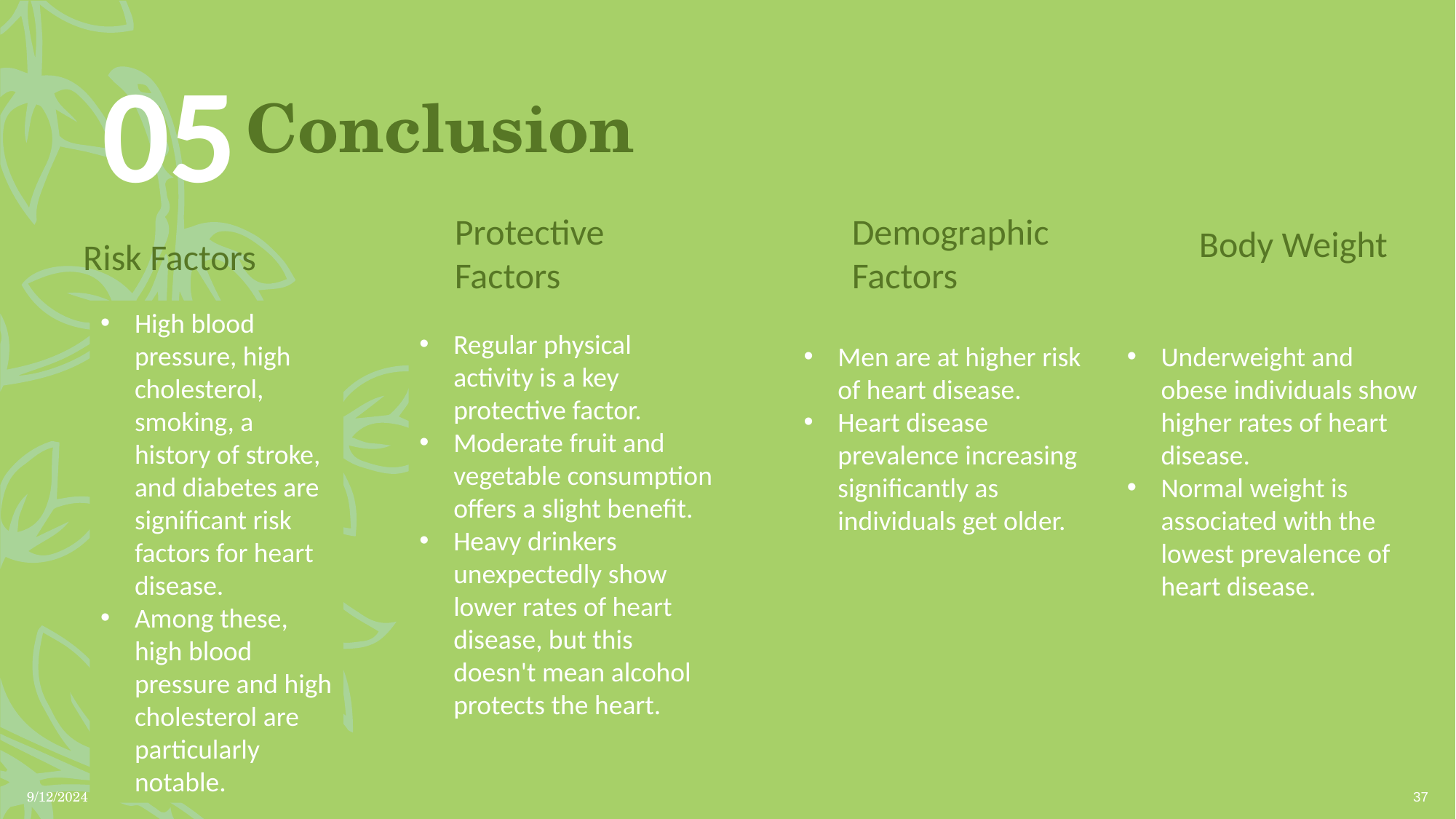

05
# Conclusion
Protective Factors
Demographic Factors
Body Weight
Risk Factors
High blood pressure, high cholesterol, smoking, a history of stroke, and diabetes are significant risk factors for heart disease.
Among these, high blood pressure and high cholesterol are particularly notable.
Regular physical activity is a key protective factor.
Moderate fruit and vegetable consumption offers a slight benefit.
Heavy drinkers unexpectedly show lower rates of heart disease, but this doesn't mean alcohol protects the heart.
Underweight and obese individuals show higher rates of heart disease.
Normal weight is associated with the lowest prevalence of heart disease.
Men are at higher risk of heart disease.
Heart disease prevalence increasing significantly as individuals get older.
9/12/2024
37